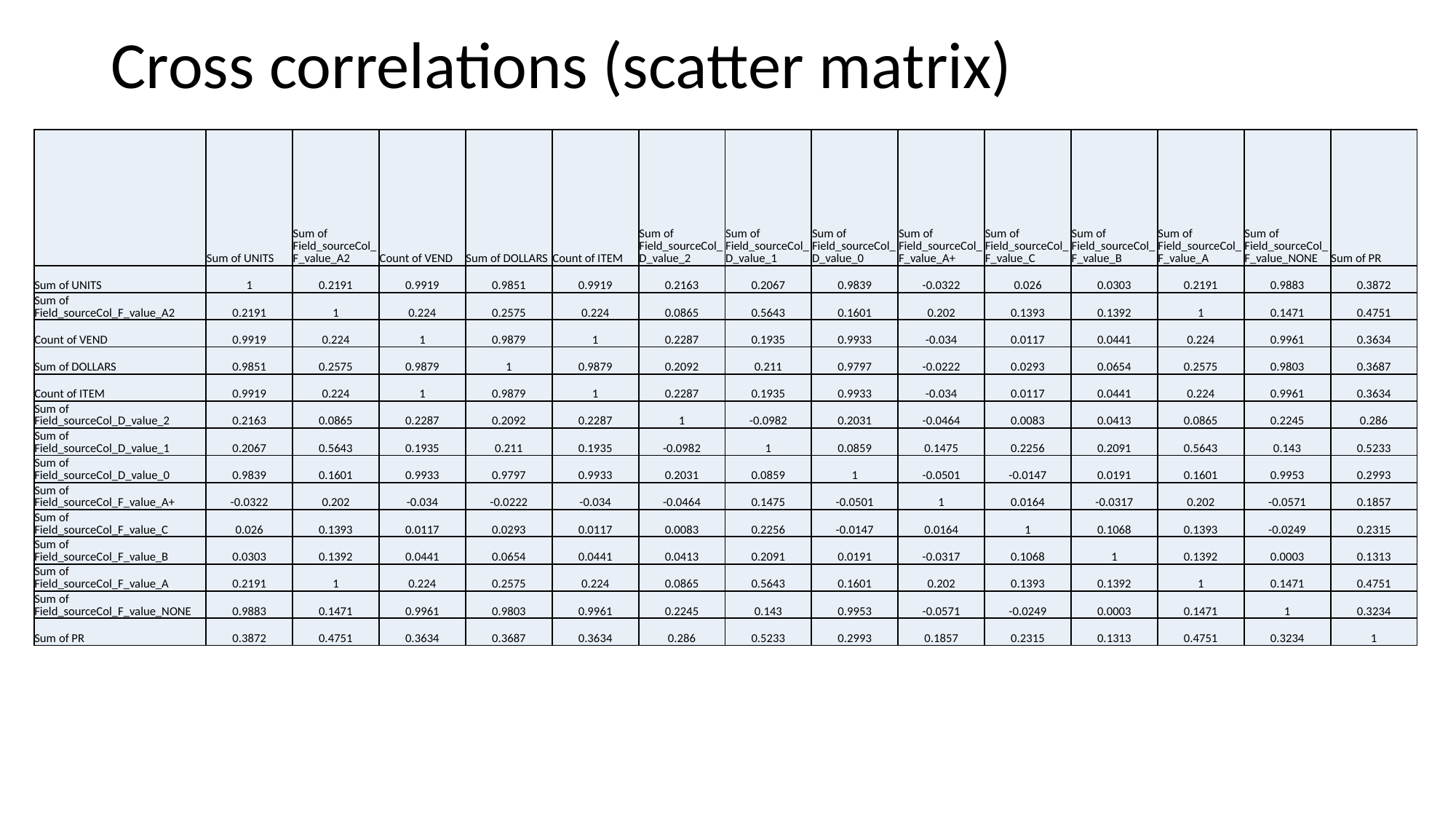

# Cross correlations (scatter matrix)
|  | Sum of UNITS | Sum of Field\_sourceCol\_F\_value\_A2 | Count of VEND | Sum of DOLLARS | Count of ITEM | Sum of Field\_sourceCol\_D\_value\_2 | Sum of Field\_sourceCol\_D\_value\_1 | Sum of Field\_sourceCol\_D\_value\_0 | Sum of Field\_sourceCol\_F\_value\_A+ | Sum of Field\_sourceCol\_F\_value\_C | Sum of Field\_sourceCol\_F\_value\_B | Sum of Field\_sourceCol\_F\_value\_A | Sum of Field\_sourceCol\_F\_value\_NONE | Sum of PR |
| --- | --- | --- | --- | --- | --- | --- | --- | --- | --- | --- | --- | --- | --- | --- |
| Sum of UNITS | 1 | 0.2191 | 0.9919 | 0.9851 | 0.9919 | 0.2163 | 0.2067 | 0.9839 | -0.0322 | 0.026 | 0.0303 | 0.2191 | 0.9883 | 0.3872 |
| Sum of Field\_sourceCol\_F\_value\_A2 | 0.2191 | 1 | 0.224 | 0.2575 | 0.224 | 0.0865 | 0.5643 | 0.1601 | 0.202 | 0.1393 | 0.1392 | 1 | 0.1471 | 0.4751 |
| Count of VEND | 0.9919 | 0.224 | 1 | 0.9879 | 1 | 0.2287 | 0.1935 | 0.9933 | -0.034 | 0.0117 | 0.0441 | 0.224 | 0.9961 | 0.3634 |
| Sum of DOLLARS | 0.9851 | 0.2575 | 0.9879 | 1 | 0.9879 | 0.2092 | 0.211 | 0.9797 | -0.0222 | 0.0293 | 0.0654 | 0.2575 | 0.9803 | 0.3687 |
| Count of ITEM | 0.9919 | 0.224 | 1 | 0.9879 | 1 | 0.2287 | 0.1935 | 0.9933 | -0.034 | 0.0117 | 0.0441 | 0.224 | 0.9961 | 0.3634 |
| Sum of Field\_sourceCol\_D\_value\_2 | 0.2163 | 0.0865 | 0.2287 | 0.2092 | 0.2287 | 1 | -0.0982 | 0.2031 | -0.0464 | 0.0083 | 0.0413 | 0.0865 | 0.2245 | 0.286 |
| Sum of Field\_sourceCol\_D\_value\_1 | 0.2067 | 0.5643 | 0.1935 | 0.211 | 0.1935 | -0.0982 | 1 | 0.0859 | 0.1475 | 0.2256 | 0.2091 | 0.5643 | 0.143 | 0.5233 |
| Sum of Field\_sourceCol\_D\_value\_0 | 0.9839 | 0.1601 | 0.9933 | 0.9797 | 0.9933 | 0.2031 | 0.0859 | 1 | -0.0501 | -0.0147 | 0.0191 | 0.1601 | 0.9953 | 0.2993 |
| Sum of Field\_sourceCol\_F\_value\_A+ | -0.0322 | 0.202 | -0.034 | -0.0222 | -0.034 | -0.0464 | 0.1475 | -0.0501 | 1 | 0.0164 | -0.0317 | 0.202 | -0.0571 | 0.1857 |
| Sum of Field\_sourceCol\_F\_value\_C | 0.026 | 0.1393 | 0.0117 | 0.0293 | 0.0117 | 0.0083 | 0.2256 | -0.0147 | 0.0164 | 1 | 0.1068 | 0.1393 | -0.0249 | 0.2315 |
| Sum of Field\_sourceCol\_F\_value\_B | 0.0303 | 0.1392 | 0.0441 | 0.0654 | 0.0441 | 0.0413 | 0.2091 | 0.0191 | -0.0317 | 0.1068 | 1 | 0.1392 | 0.0003 | 0.1313 |
| Sum of Field\_sourceCol\_F\_value\_A | 0.2191 | 1 | 0.224 | 0.2575 | 0.224 | 0.0865 | 0.5643 | 0.1601 | 0.202 | 0.1393 | 0.1392 | 1 | 0.1471 | 0.4751 |
| Sum of Field\_sourceCol\_F\_value\_NONE | 0.9883 | 0.1471 | 0.9961 | 0.9803 | 0.9961 | 0.2245 | 0.143 | 0.9953 | -0.0571 | -0.0249 | 0.0003 | 0.1471 | 1 | 0.3234 |
| Sum of PR | 0.3872 | 0.4751 | 0.3634 | 0.3687 | 0.3634 | 0.286 | 0.5233 | 0.2993 | 0.1857 | 0.2315 | 0.1313 | 0.4751 | 0.3234 | 1 |